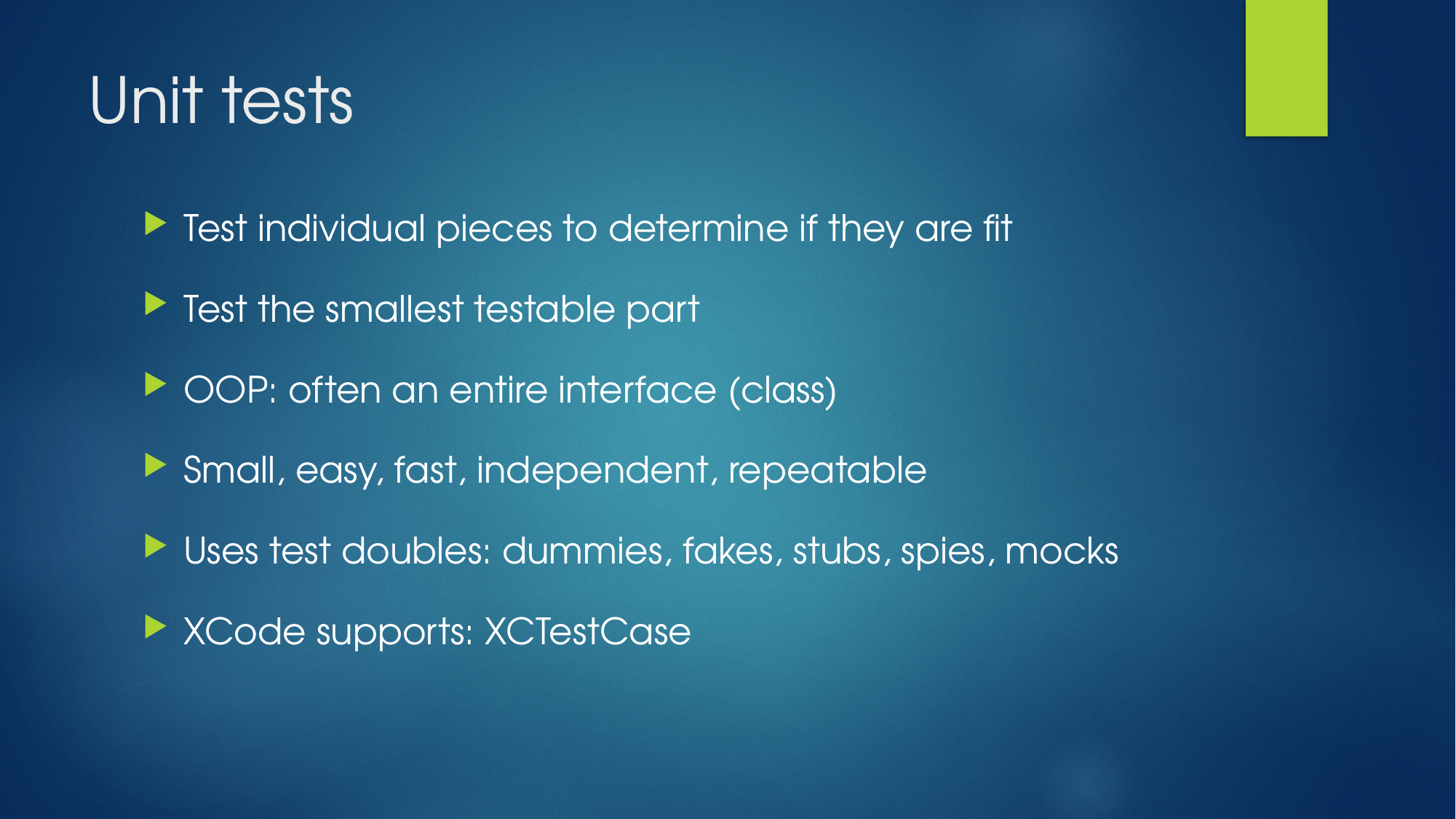

# Unit tests
Test individual pieces to determine if they are fit
Test the smallest testable part
OOP: often an entire interface (class)
Small, easy, fast, independent, repeatable
Uses test doubles: dummies, fakes, stubs, spies, mocks
XCode supports: XCTestCase